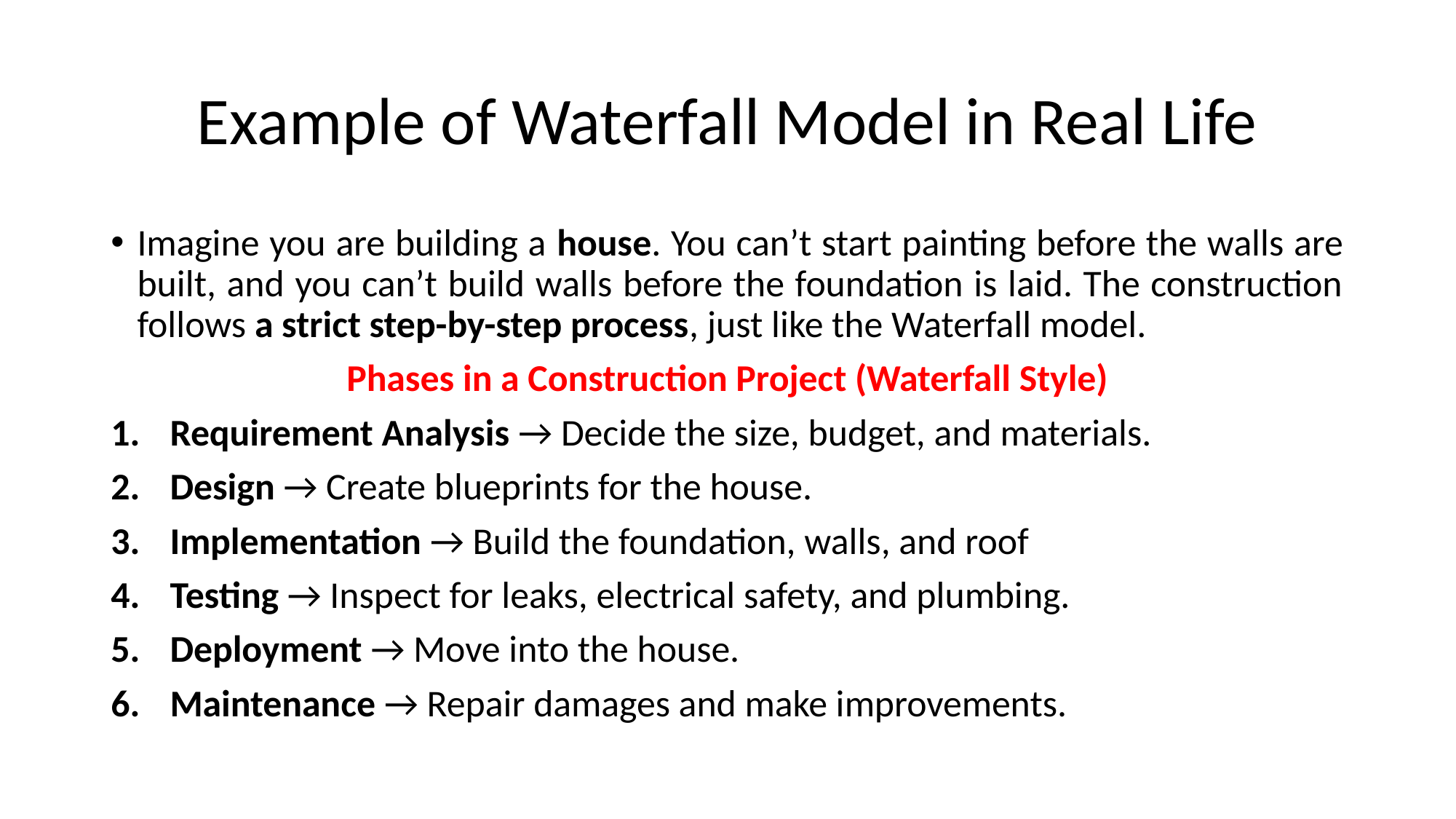

# Example of Waterfall Model in Real Life
Imagine you are building a house. You can’t start painting before the walls are built, and you can’t build walls before the foundation is laid. The construction follows a strict step-by-step process, just like the Waterfall model.
 Phases in a Construction Project (Waterfall Style)
Requirement Analysis → Decide the size, budget, and materials.
Design → Create blueprints for the house.
Implementation → Build the foundation, walls, and roof
Testing → Inspect for leaks, electrical safety, and plumbing.
Deployment → Move into the house.
Maintenance → Repair damages and make improvements.